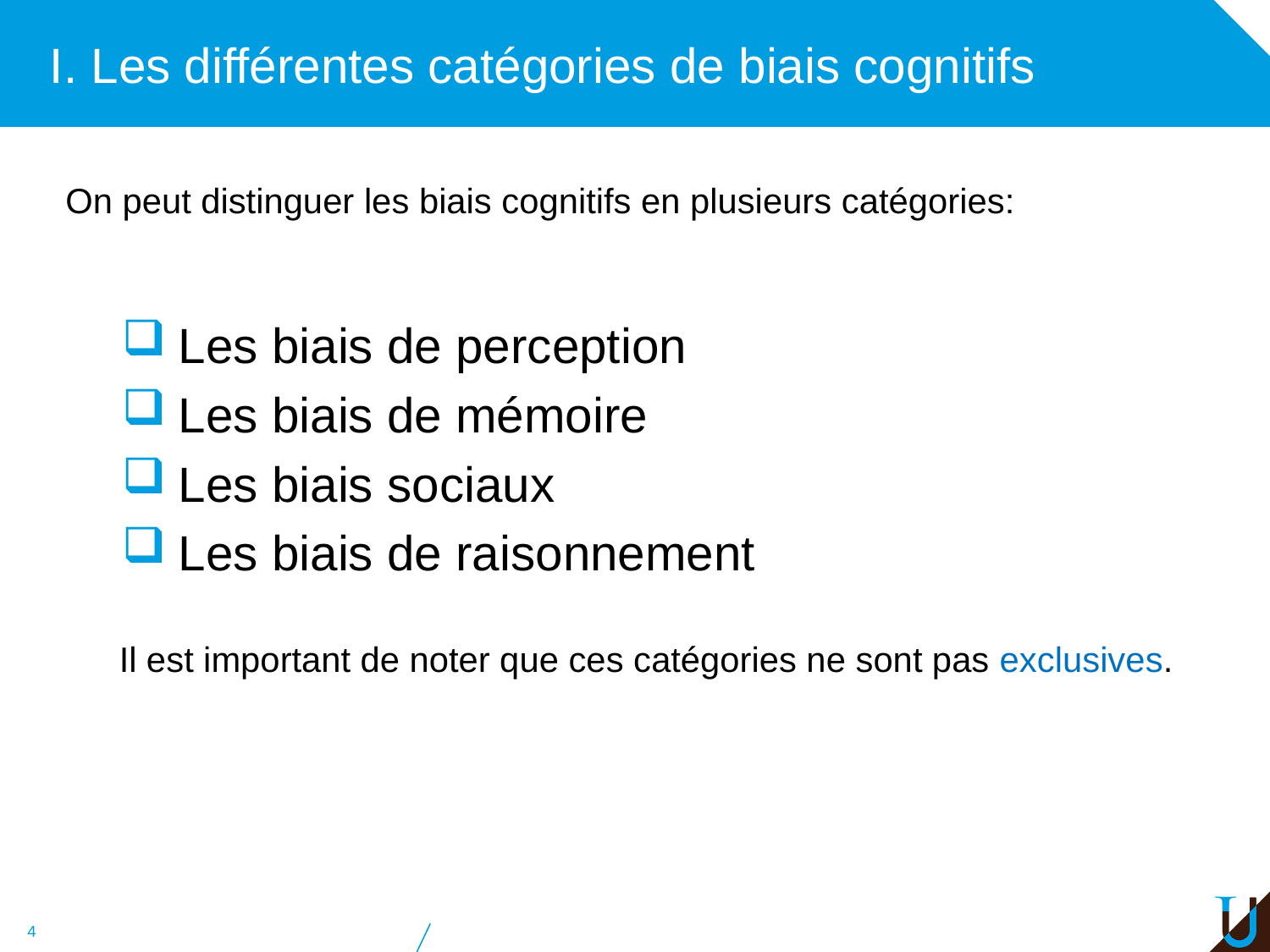

# I. Les différentes catégories de biais cognitifs
On peut distinguer les biais cognitifs en plusieurs catégories:

Les biais de perception
Les biais de mémoire
Les biais sociaux
Les biais de raisonnement

Il est important de noter que ces catégories ne sont pas exclusives.
4